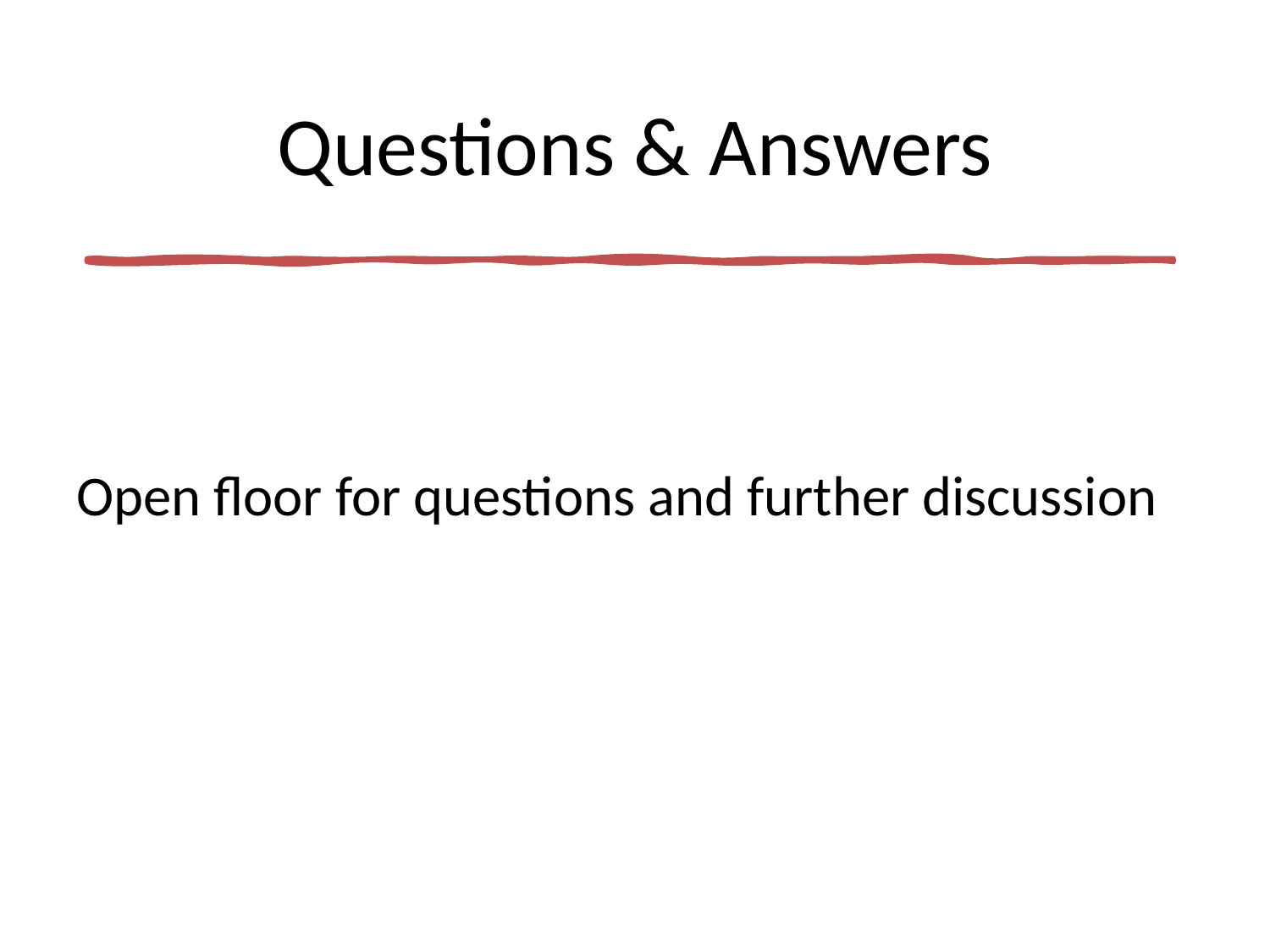

# Questions & Answers

Open floor for questions and further discussion